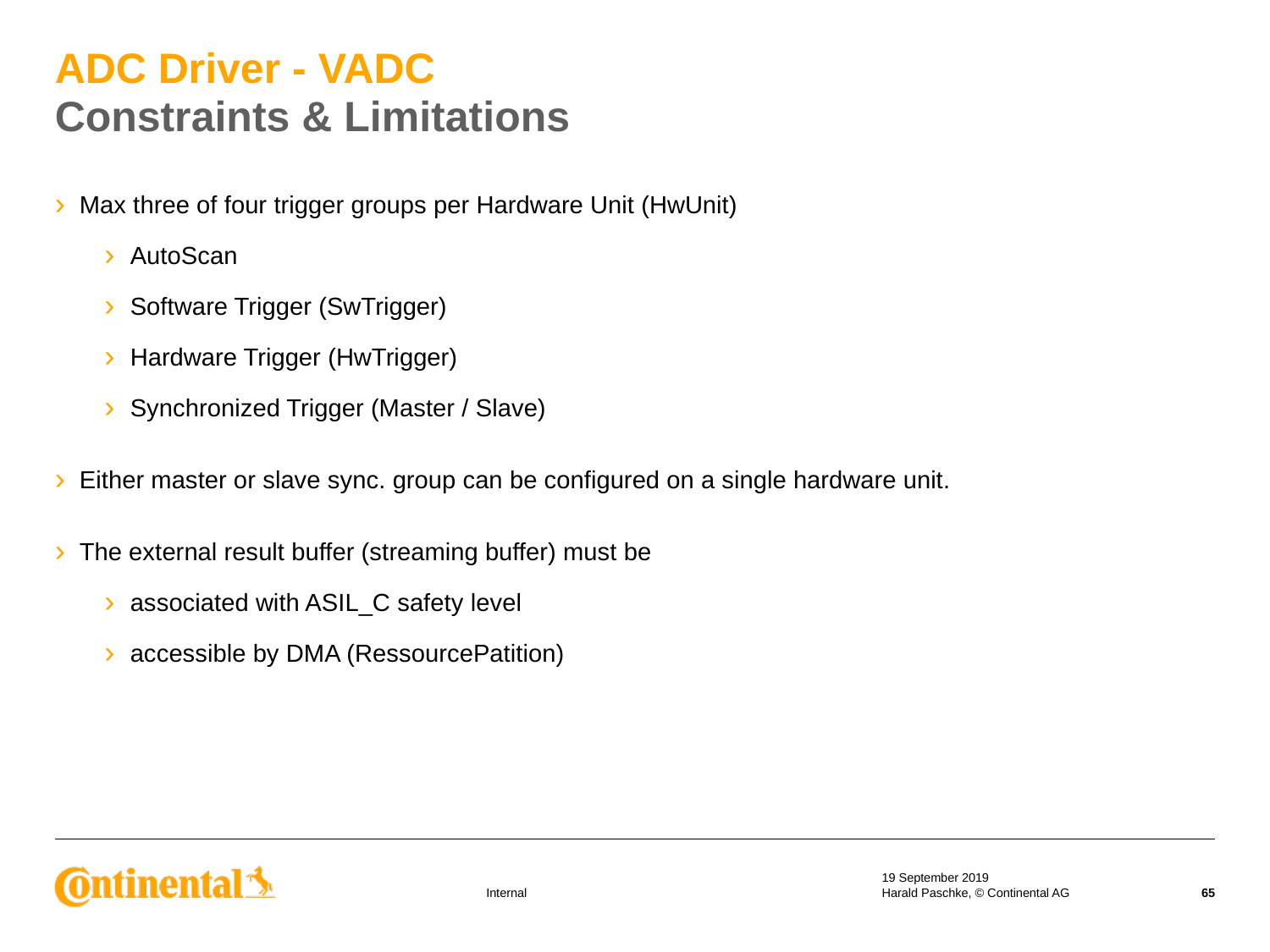

# ADC Driver - VADC Constraints & Limitations
Max three of four trigger groups per Hardware Unit (HwUnit)
AutoScan
Software Trigger (SwTrigger)
Hardware Trigger (HwTrigger)
Synchronized Trigger (Master / Slave)
Either master or slave sync. group can be configured on a single hardware unit.
The external result buffer (streaming buffer) must be
associated with ASIL_C safety level
accessible by DMA (RessourcePatition)
19 September 2019
Harald Paschke, © Continental AG
65